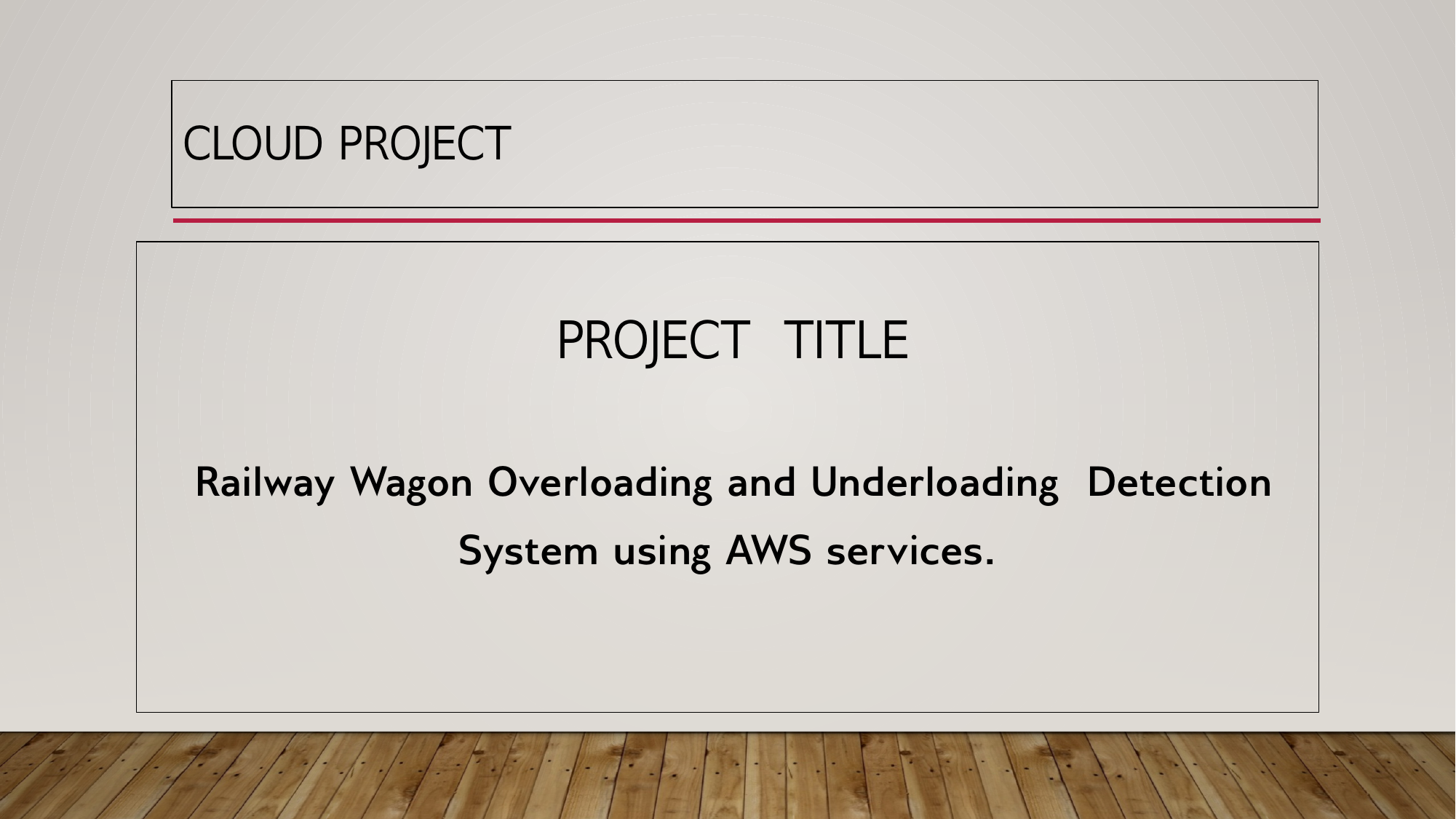

# CLOUD PROJECT

			     PROJECT  TITLE

 Railway Wagon Overloading and Underloading  Detection System using AWS services.